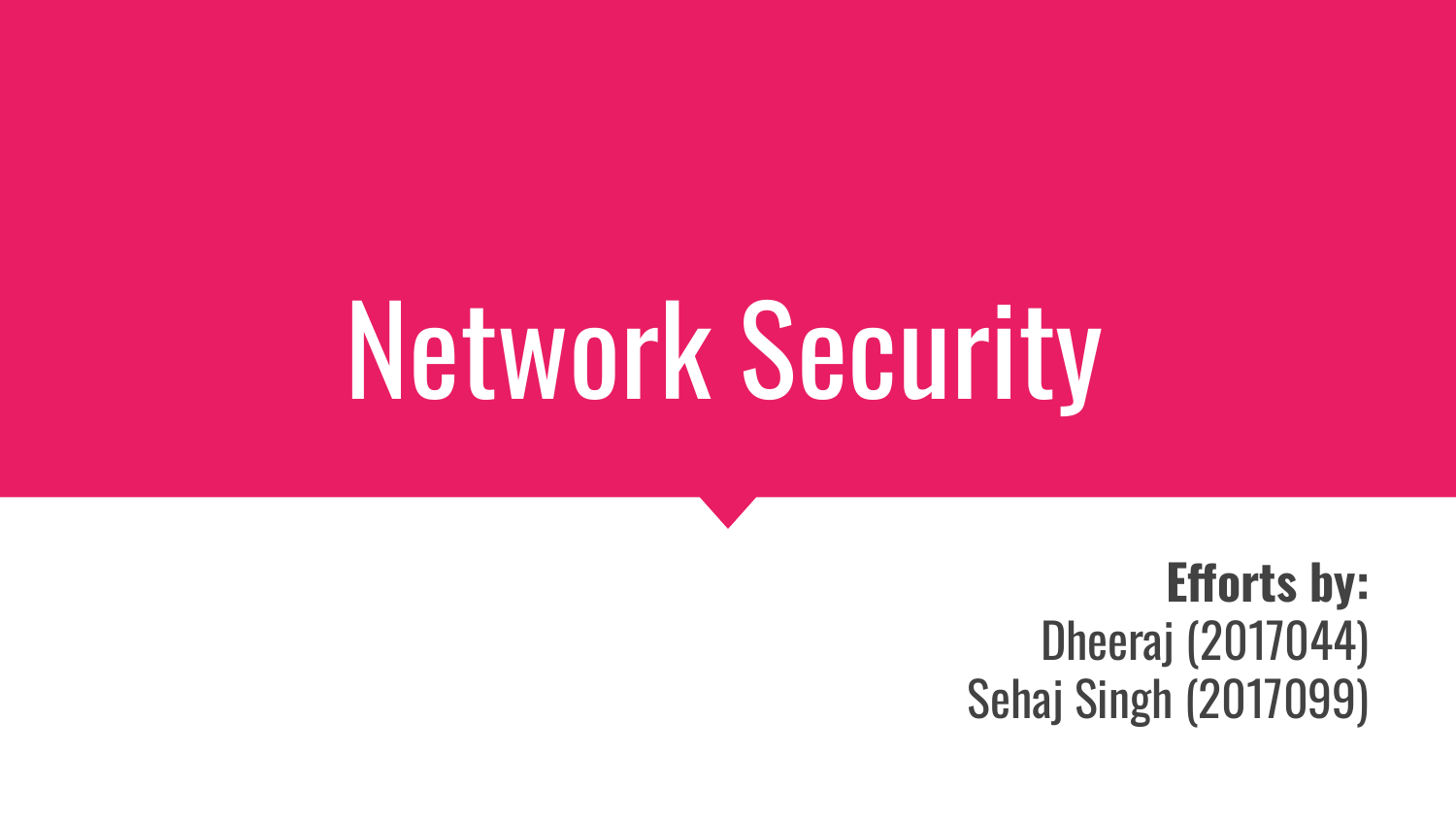

# Network Security
Efforts by:
Dheeraj (2017044)
Sehaj Singh (2017099)